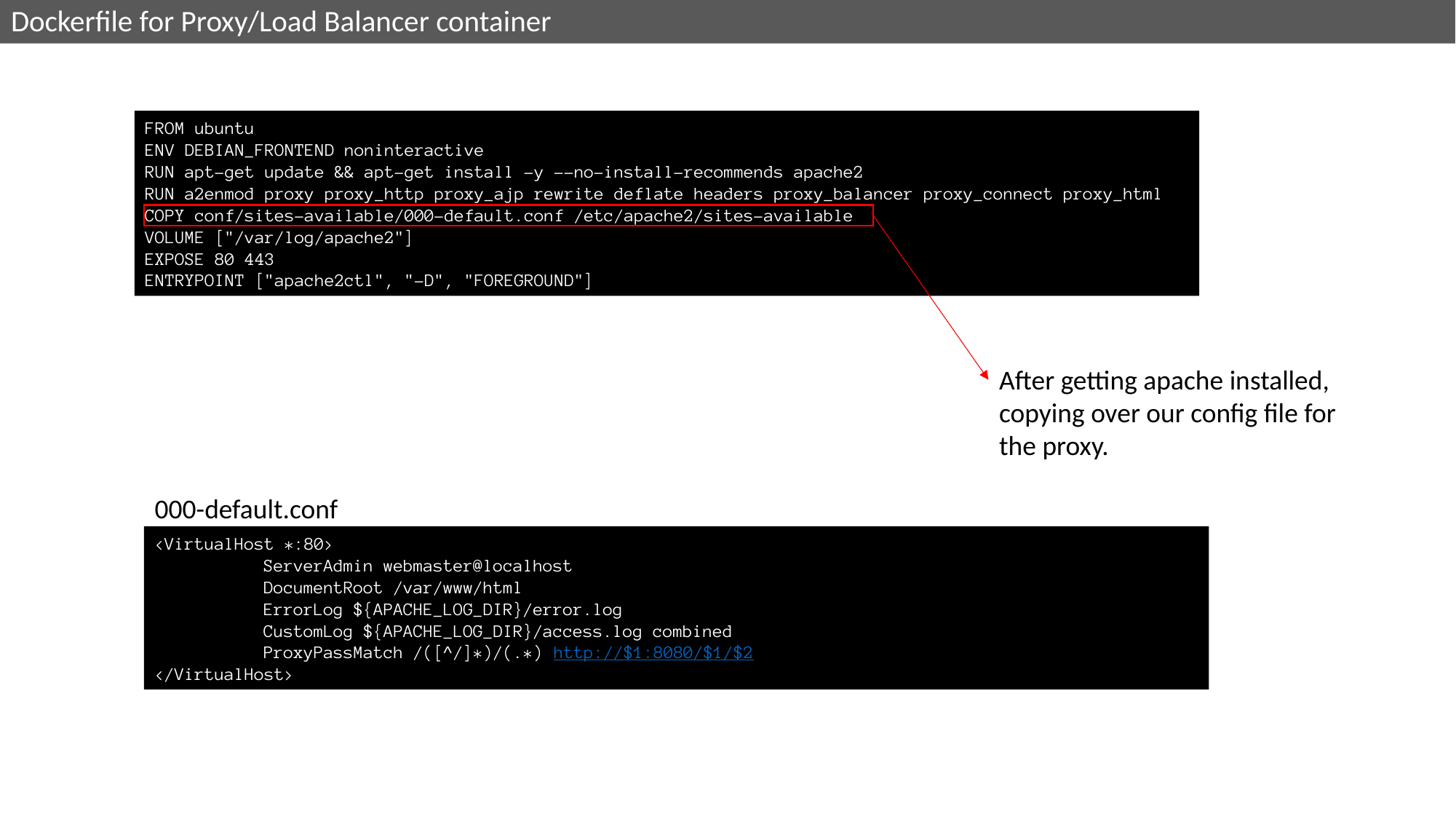

# Dockerfile for Proxy/Load Balancer container
FROM ubuntu
ENV DEBIAN_FRONTEND noninteractive
RUN apt-get update && apt-get install -y --no-install-recommends apache2
RUN a2enmod proxy proxy_http proxy_ajp rewrite deflate headers proxy_balancer proxy_connect proxy_html
COPY conf/sites-available/000-default.conf /etc/apache2/sites-available
VOLUME ["/var/log/apache2"]
EXPOSE 80 443
ENTRYPOINT ["apache2ctl", "-D", "FOREGROUND"]

After getting apache installed, copying over our config file for the proxy.
000-default.conf
<VirtualHost *:80>
	ServerAdmin webmaster@localhost
	DocumentRoot /var/www/html
	ErrorLog ${APACHE_LOG_DIR}/error.log
	CustomLog ${APACHE_LOG_DIR}/access.log combined
	ProxyPassMatch /([^/]*)/(.*) http://$1:8080/$1/$2
</VirtualHost>